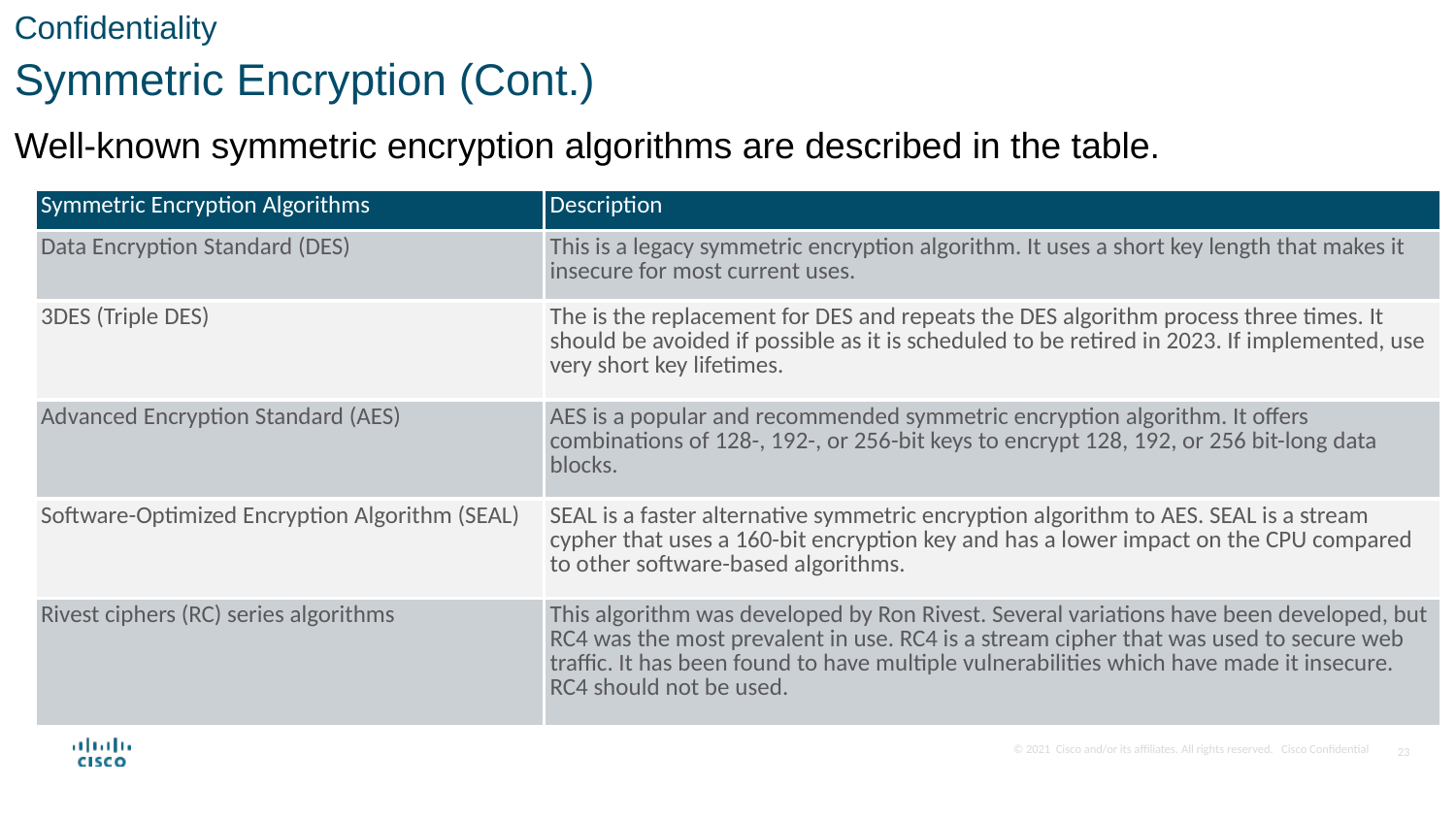

Confidentiality
Symmetric Encryption (Cont.)
Well-known symmetric encryption algorithms are described in the table.
| Symmetric Encryption Algorithms | Description |
| --- | --- |
| Data Encryption Standard (DES) | This is a legacy symmetric encryption algorithm. It uses a short key length that makes it insecure for most current uses. |
| 3DES (Triple DES) | The is the replacement for DES and repeats the DES algorithm process three times. It should be avoided if possible as it is scheduled to be retired in 2023. If implemented, use very short key lifetimes. |
| Advanced Encryption Standard (AES) | AES is a popular and recommended symmetric encryption algorithm. It offers combinations of 128-, 192-, or 256-bit keys to encrypt 128, 192, or 256 bit-long data blocks. |
| Software-Optimized Encryption Algorithm (SEAL) | SEAL is a faster alternative symmetric encryption algorithm to AES. SEAL is a stream cypher that uses a 160-bit encryption key and has a lower impact on the CPU compared to other software-based algorithms. |
| Rivest ciphers (RC) series algorithms | This algorithm was developed by Ron Rivest. Several variations have been developed, but RC4 was the most prevalent in use. RC4 is a stream cipher that was used to secure web traffic. It has been found to have multiple vulnerabilities which have made it insecure. RC4 should not be used. |
23